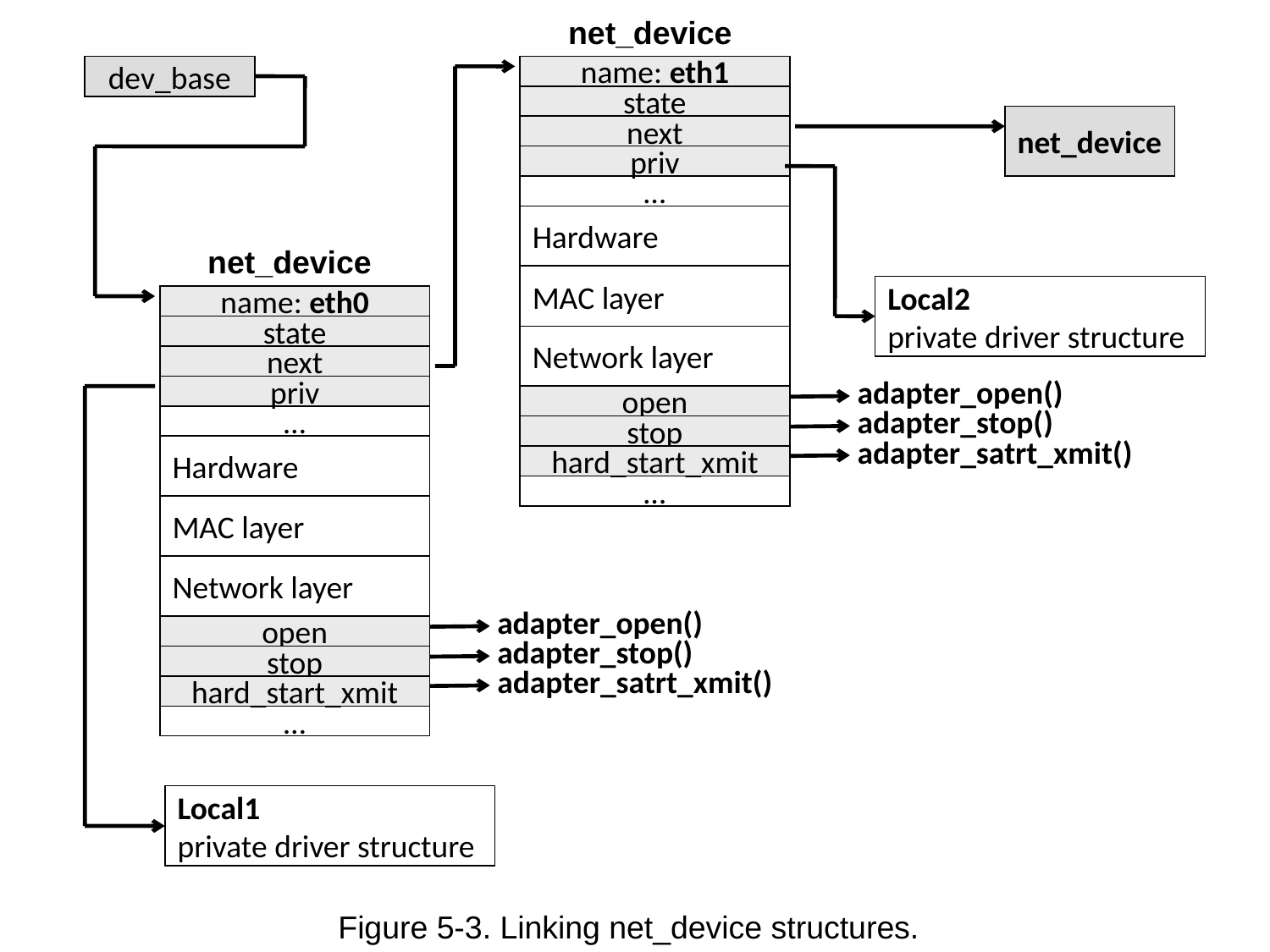

net_device
dev_base
name: eth1

state
net_device
next

priv

…
Hardware
net_device
MAC layer
Local2
private driver structure
name: eth0
state
next
priv
…
Hardware
MAC layer
Network layer
open
stop
hard_start_xmit
…
adapter_open()

adapter_stop()

adapter_satrt_xmit()

Network layer

adapter_open()

open

adapter_stop()
stop

adapter_satrt_xmit()
hard_start_xmit

…
Local1
private driver structure

Figure 5-3. Linking net_device structures.